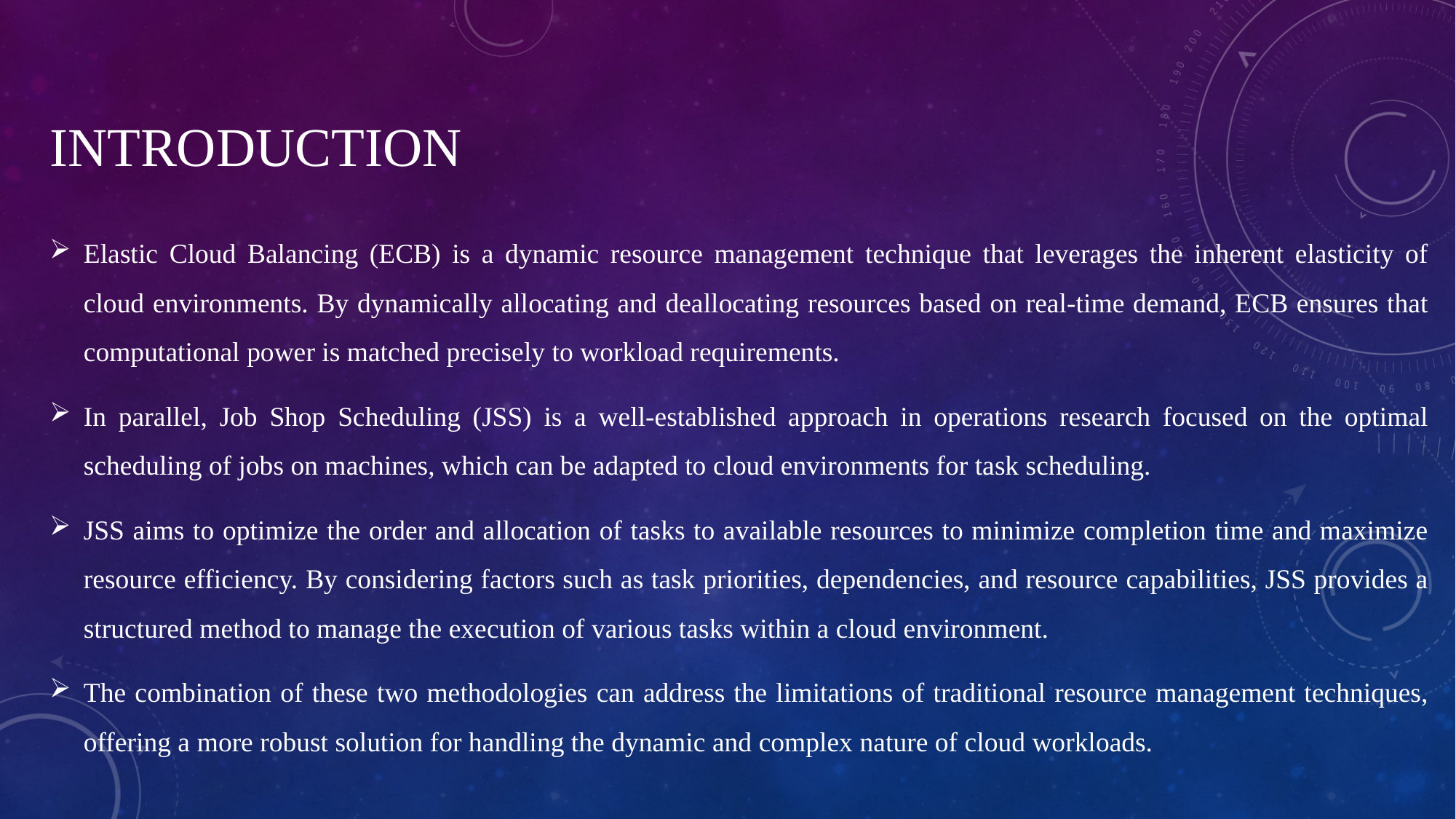

# INTRODUCTION
Elastic Cloud Balancing (ECB) is a dynamic resource management technique that leverages the inherent elasticity of cloud environments. By dynamically allocating and deallocating resources based on real-time demand, ECB ensures that computational power is matched precisely to workload requirements.
In parallel, Job Shop Scheduling (JSS) is a well-established approach in operations research focused on the optimal scheduling of jobs on machines, which can be adapted to cloud environments for task scheduling.
JSS aims to optimize the order and allocation of tasks to available resources to minimize completion time and maximize resource efficiency. By considering factors such as task priorities, dependencies, and resource capabilities, JSS provides a structured method to manage the execution of various tasks within a cloud environment.
The combination of these two methodologies can address the limitations of traditional resource management techniques, offering a more robust solution for handling the dynamic and complex nature of cloud workloads.